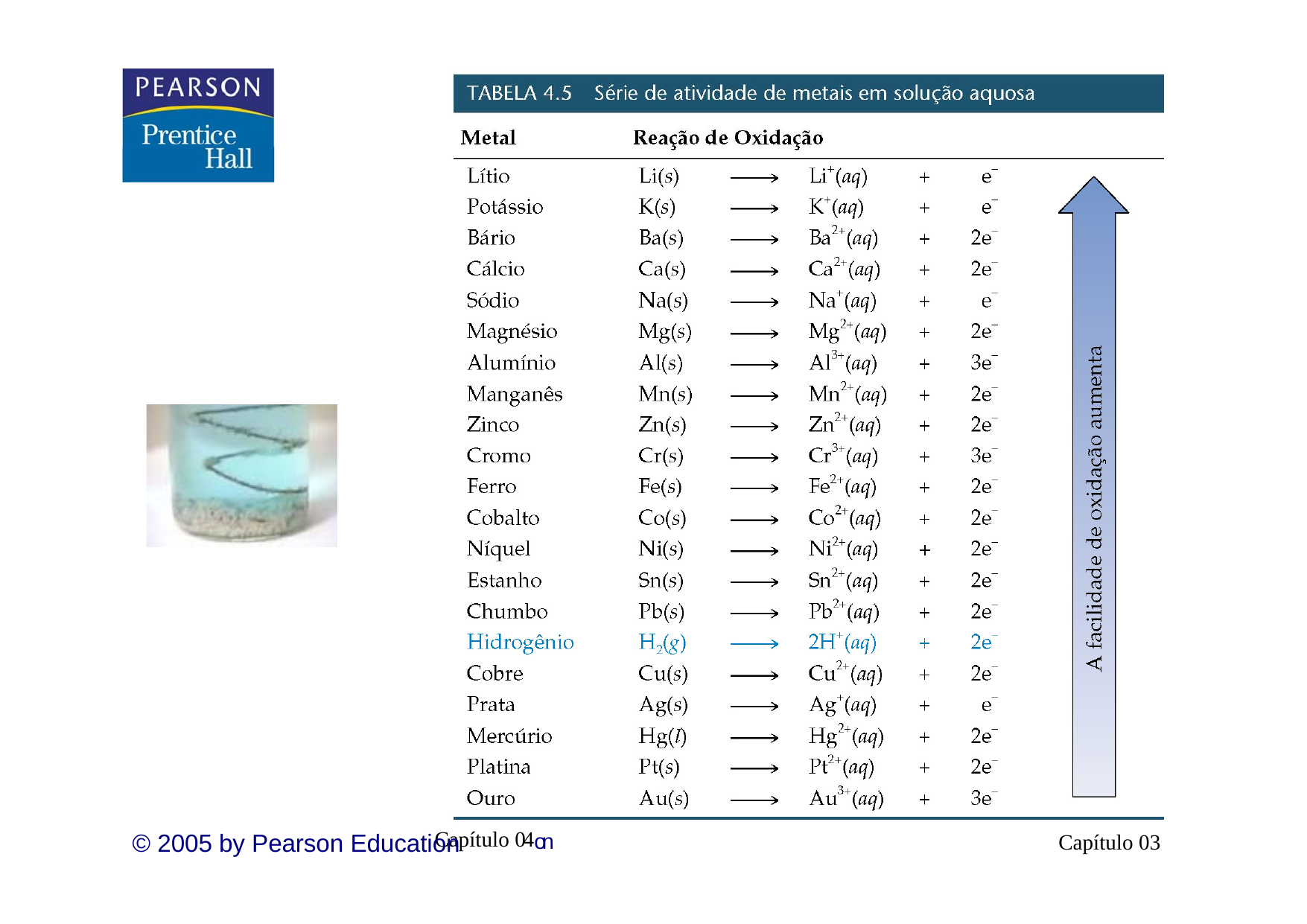

© 2005 by Pearson Education
Capítulo 03
Capítulo 04on